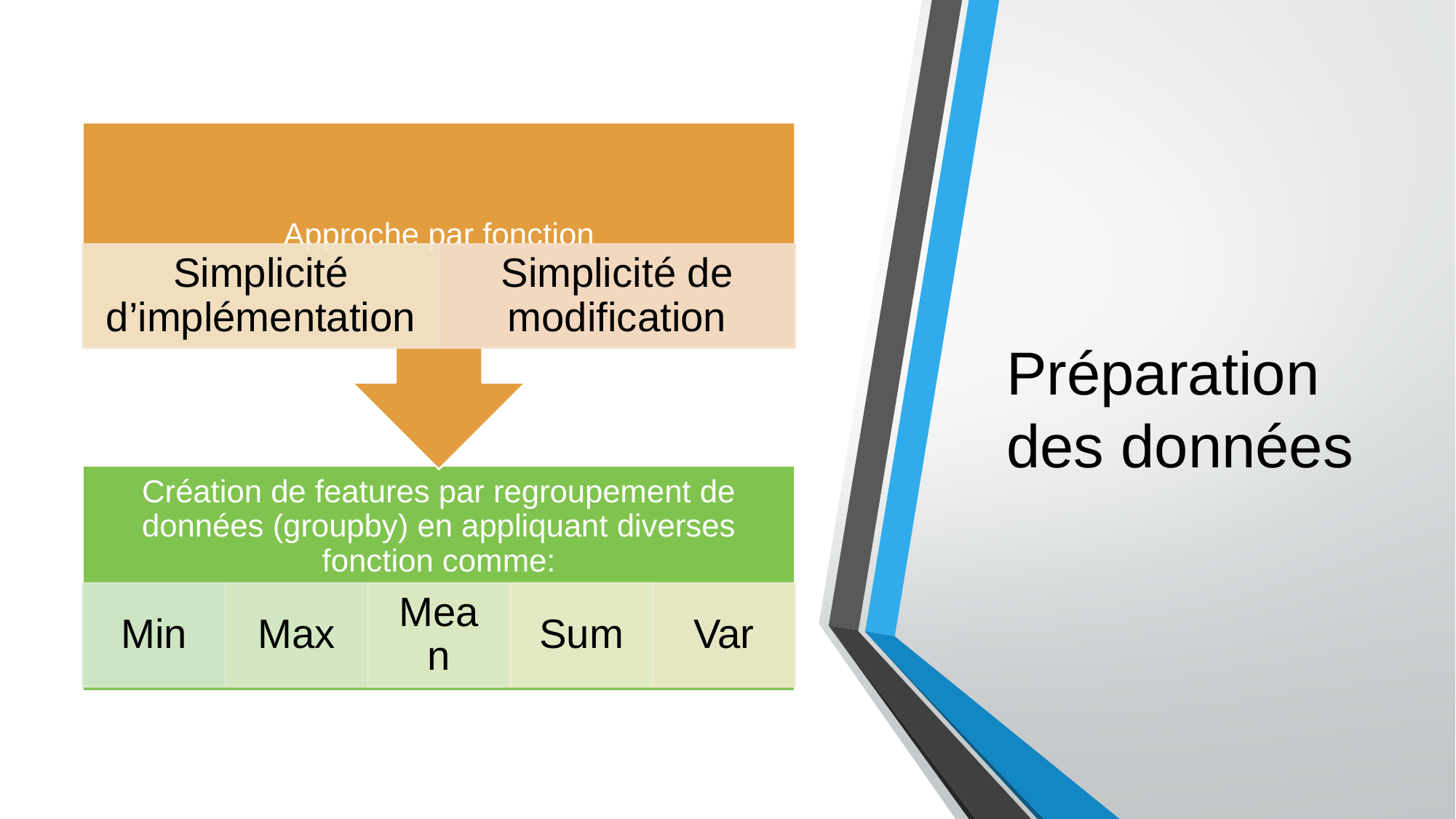

Création de features par regroupement de données (groupby) en appliquant diverses fonction comme:
Min
Max
Mean
Sum
Var
Approche par fonction
Simplicité d’implémentation
Simplicité de modification
# Préparation des données